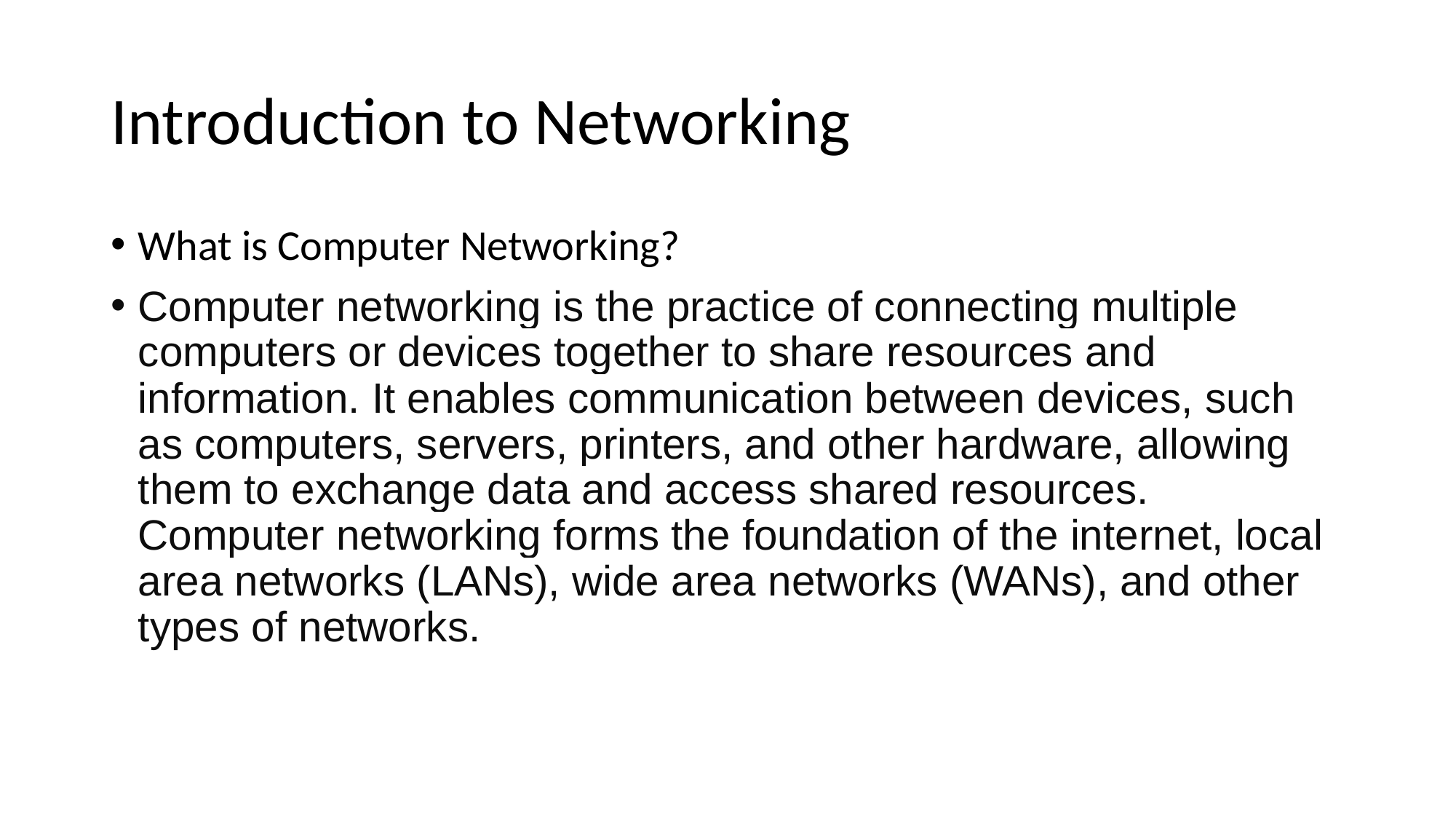

# Introduction to Networking
What is Computer Networking?
Computer networking is the practice of connecting multiple computers or devices together to share resources and information. It enables communication between devices, such as computers, servers, printers, and other hardware, allowing them to exchange data and access shared resources. Computer networking forms the foundation of the internet, local area networks (LANs), wide area networks (WANs), and other types of networks.